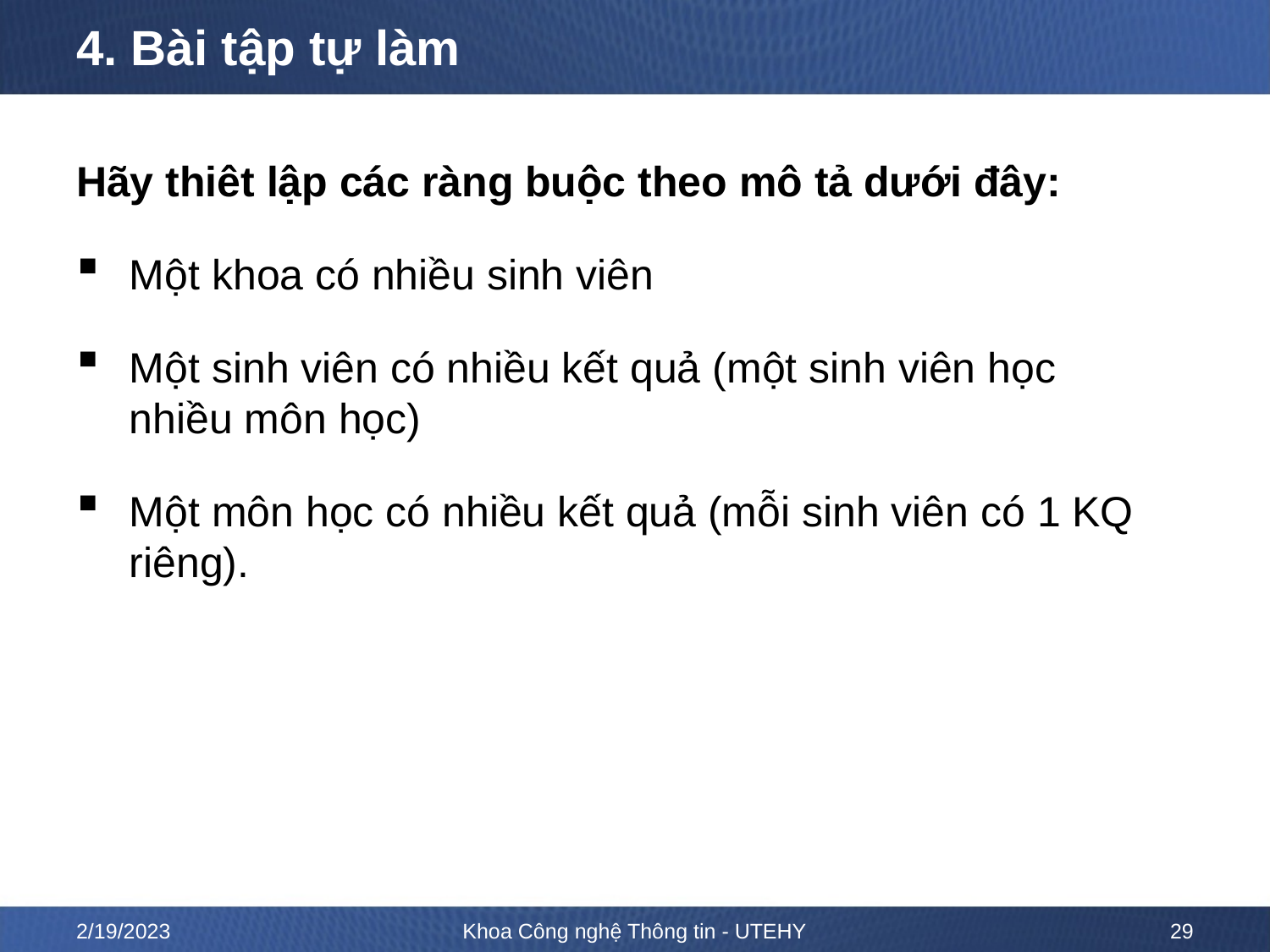

# 4. Bài tập tự làm
Hãy thiêt lập các ràng buộc theo mô tả dưới đây:
Một khoa có nhiều sinh viên
Một sinh viên có nhiều kết quả (một sinh viên học nhiều môn học)
Một môn học có nhiều kết quả (mỗi sinh viên có 1 KQ riêng).

2/19/2023
Khoa Công nghệ Thông tin - UTEHY
29